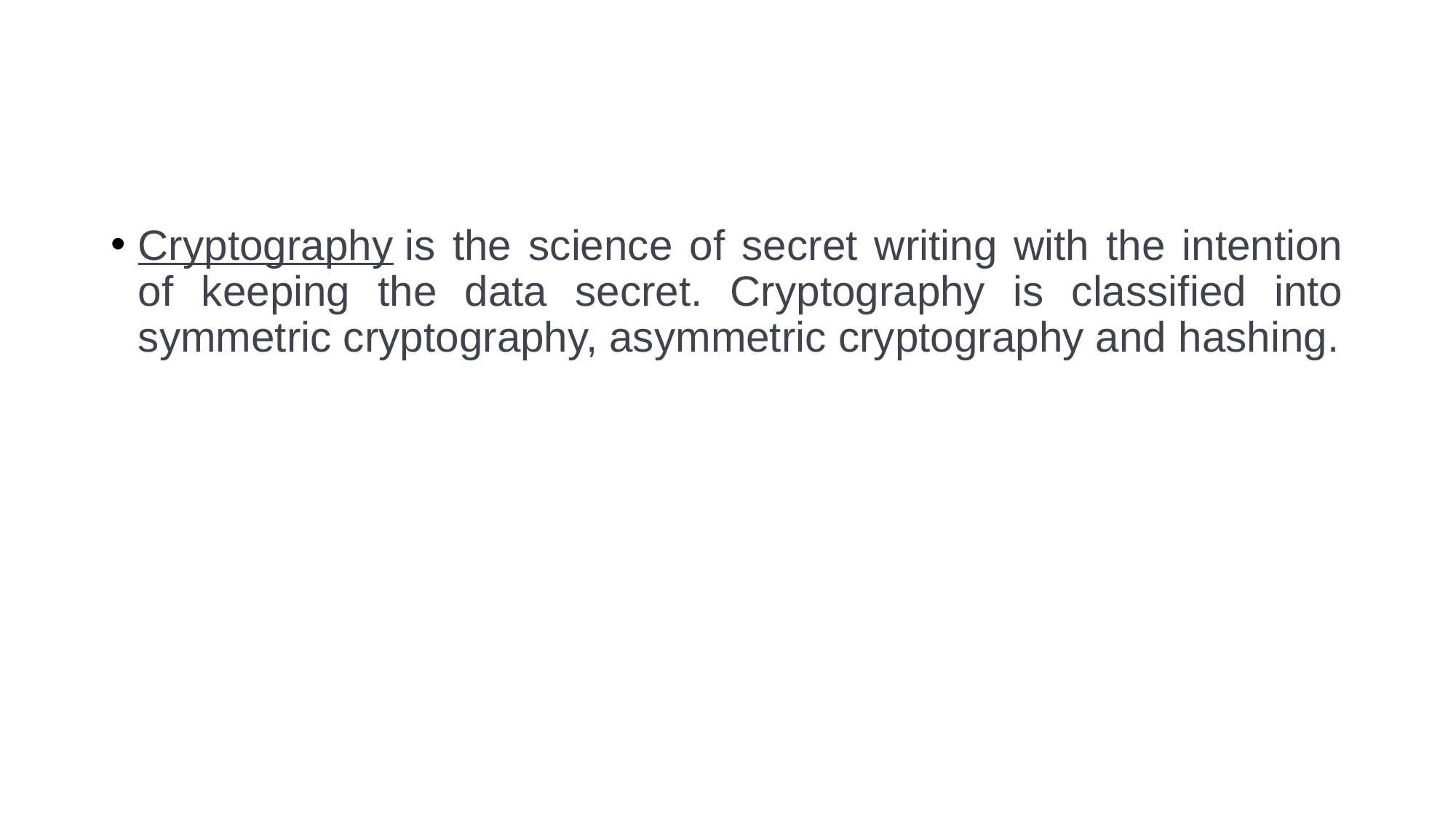

Cryptography is the science of secret writing with the intention of keeping the data secret. Cryptography is classified into symmetric cryptography, asymmetric cryptography and hashing.